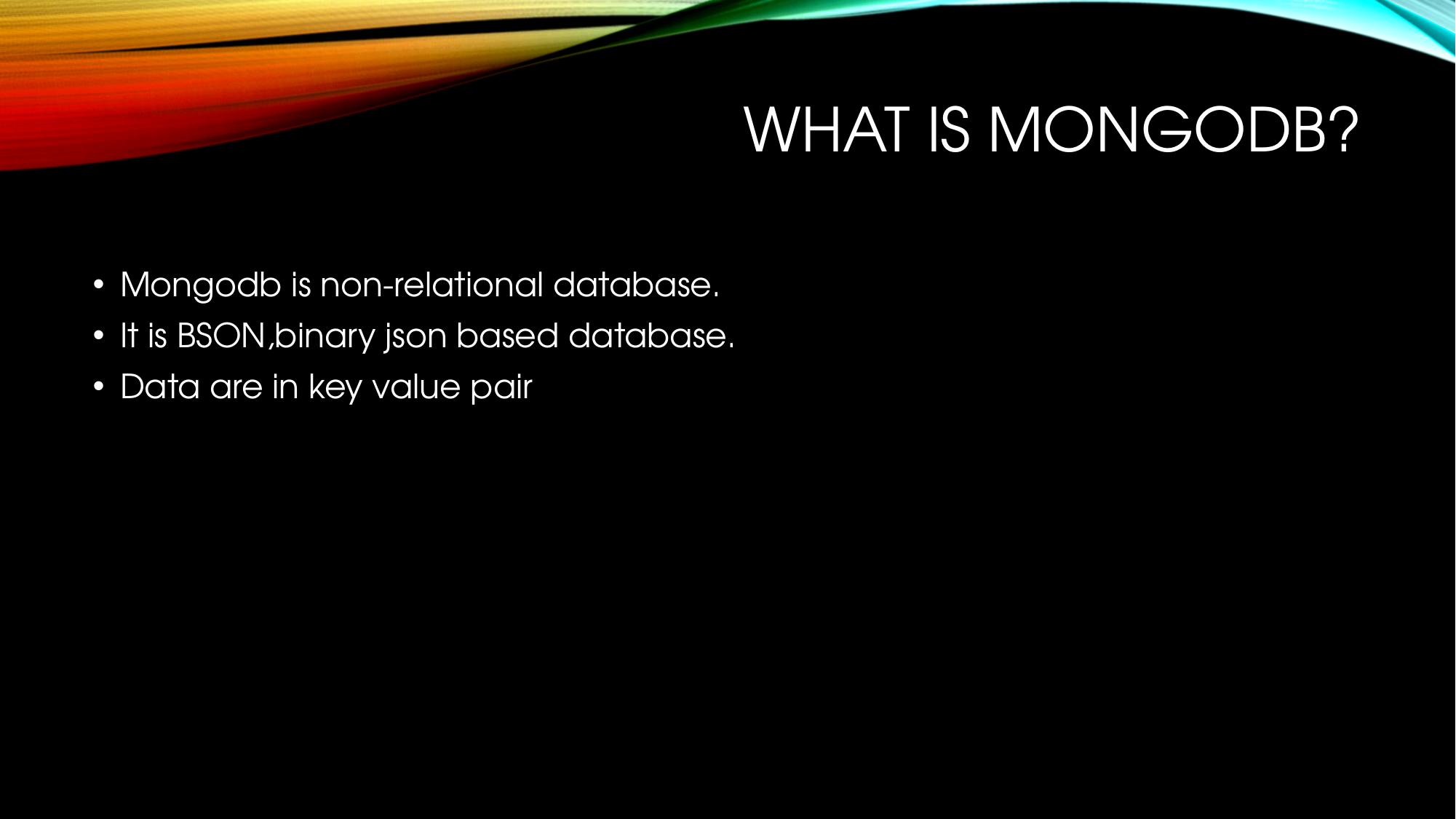

# What is mongodb?
Mongodb is non-relational database.
It is BSON,binary json based database.
Data are in key value pair